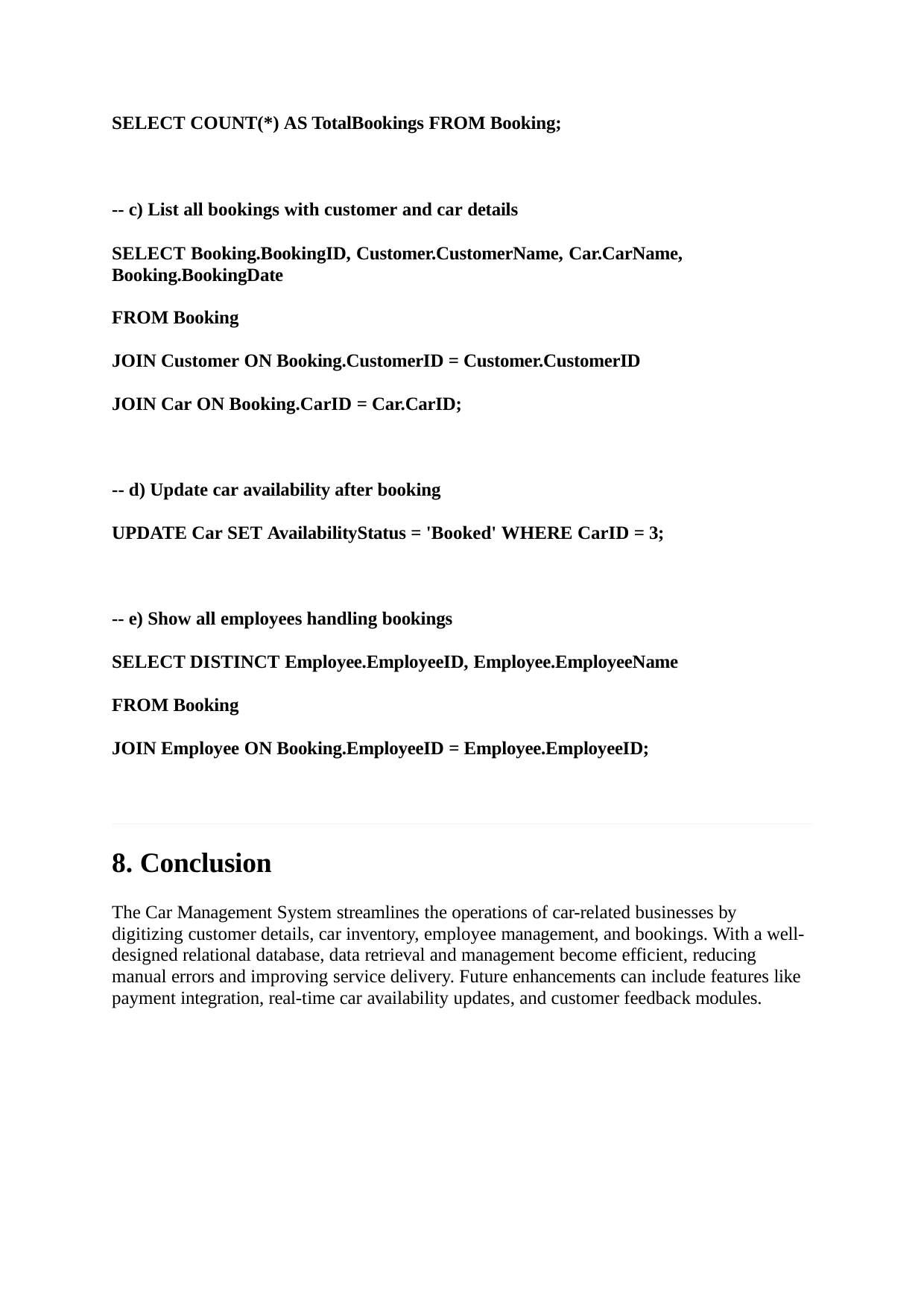

SELECT COUNT(*) AS TotalBookings FROM Booking;
-- c) List all bookings with customer and car details

SELECT Booking.BookingID, Customer.CustomerName, Car.CarName, Booking.BookingDate
FROM Booking
JOIN Customer ON Booking.CustomerID = Customer.CustomerID JOIN Car ON Booking.CarID = Car.CarID;
-- d) Update car availability after booking
UPDATE Car SET AvailabilityStatus = 'Booked' WHERE CarID = 3;
-- e) Show all employees handling bookings
SELECT DISTINCT Employee.EmployeeID, Employee.EmployeeName FROM Booking
JOIN Employee ON Booking.EmployeeID = Employee.EmployeeID;

8. Conclusion
The Car Management System streamlines the operations of car-related businesses by digitizing customer details, car inventory, employee management, and bookings. With a well- designed relational database, data retrieval and management become efficient, reducing manual errors and improving service delivery. Future enhancements can include features like payment integration, real-time car availability updates, and customer feedback modules.